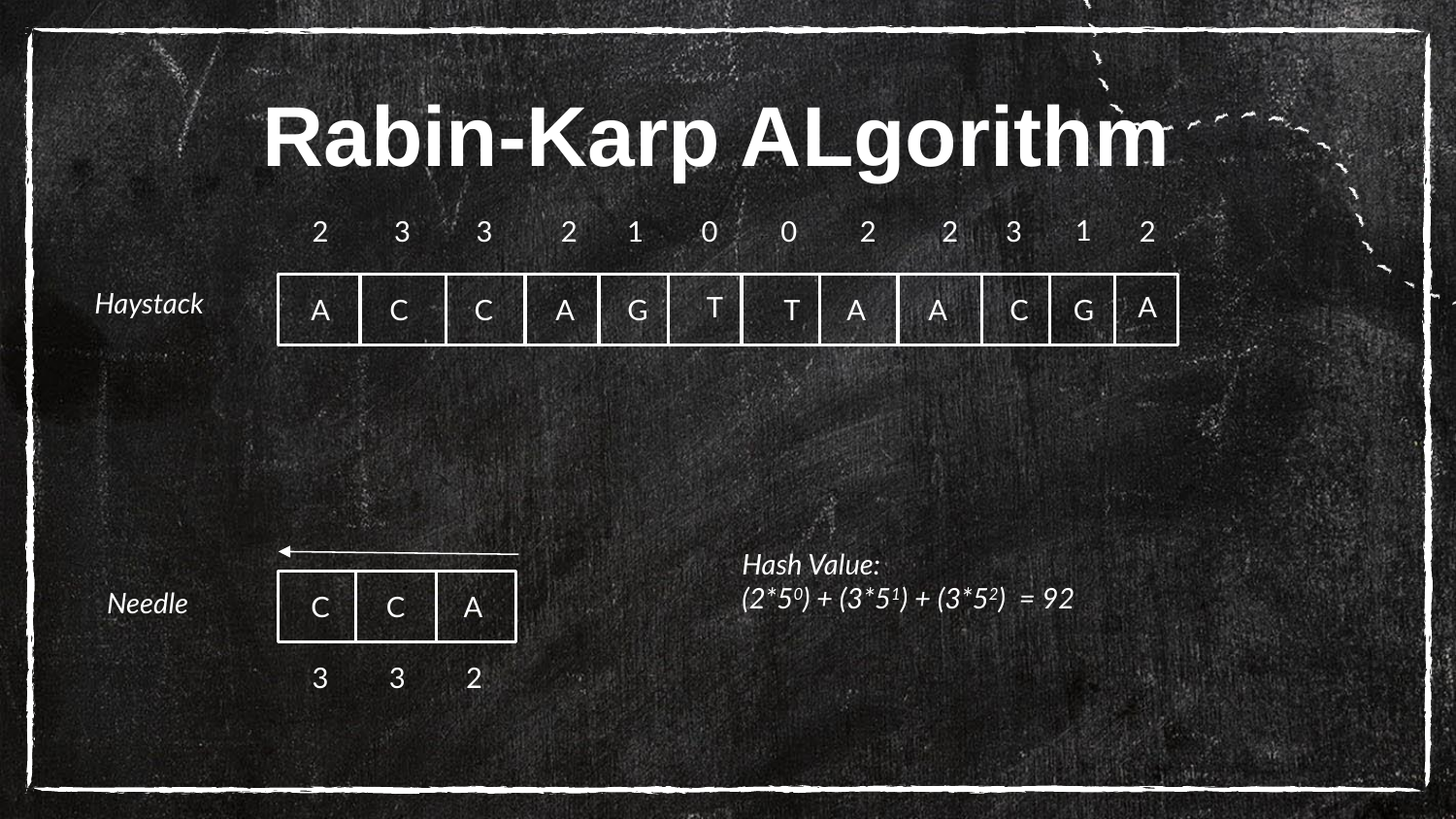

# Rabin-Karp ALgorithm
1
2
3
3
2
1
0
0
2
2
3
2
Haystack

T
A
A
 C
C
A
G
T
A
A
C
G
Hash Value:
(2*50) + (3*51) + (3*52)  = 92
Needle

C
C
A
3
3
2